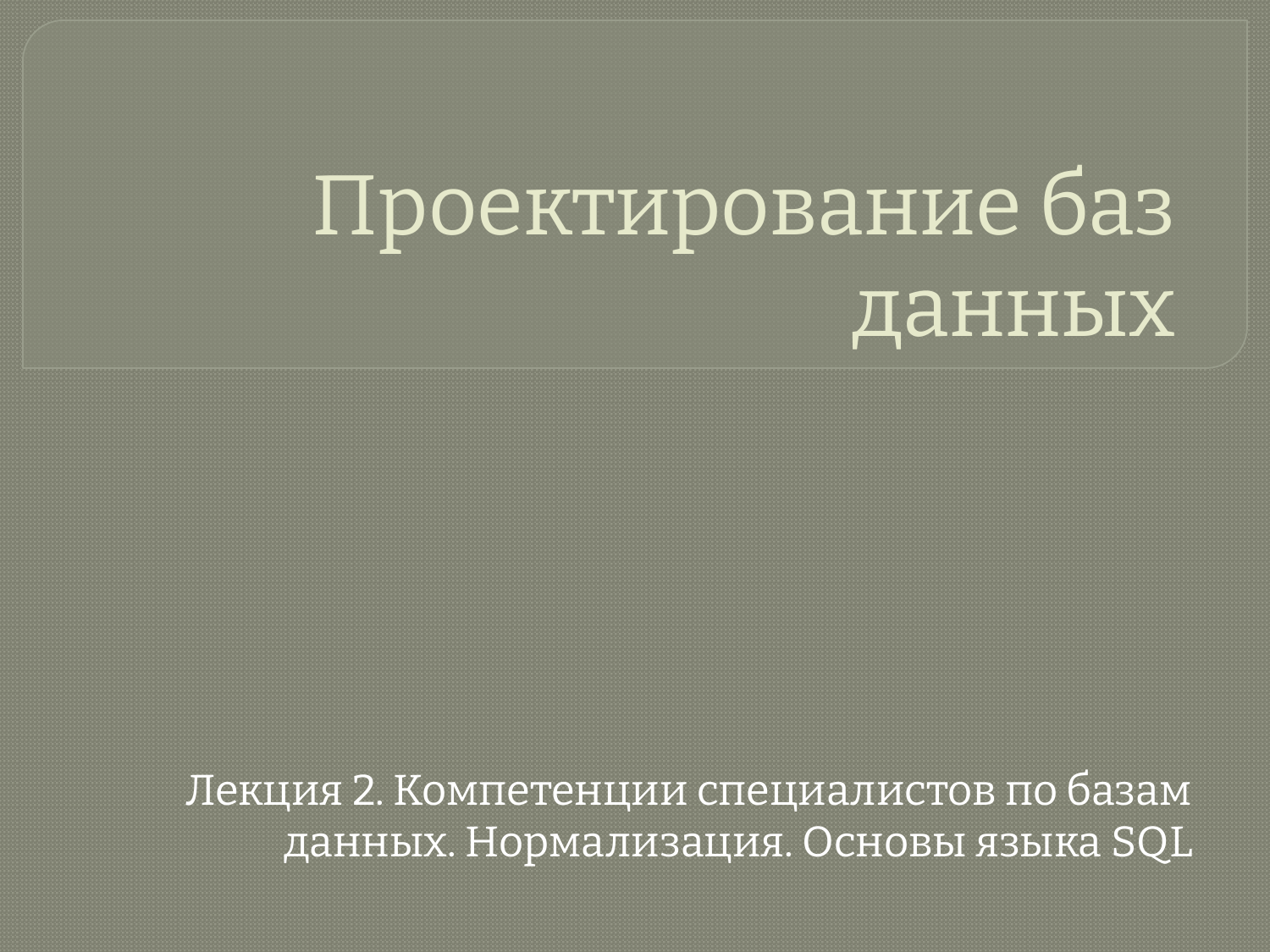

# Проектирование баз данных
Лекция 2. Компетенции специалистов по базам данных. Нормализация. Основы языка SQL